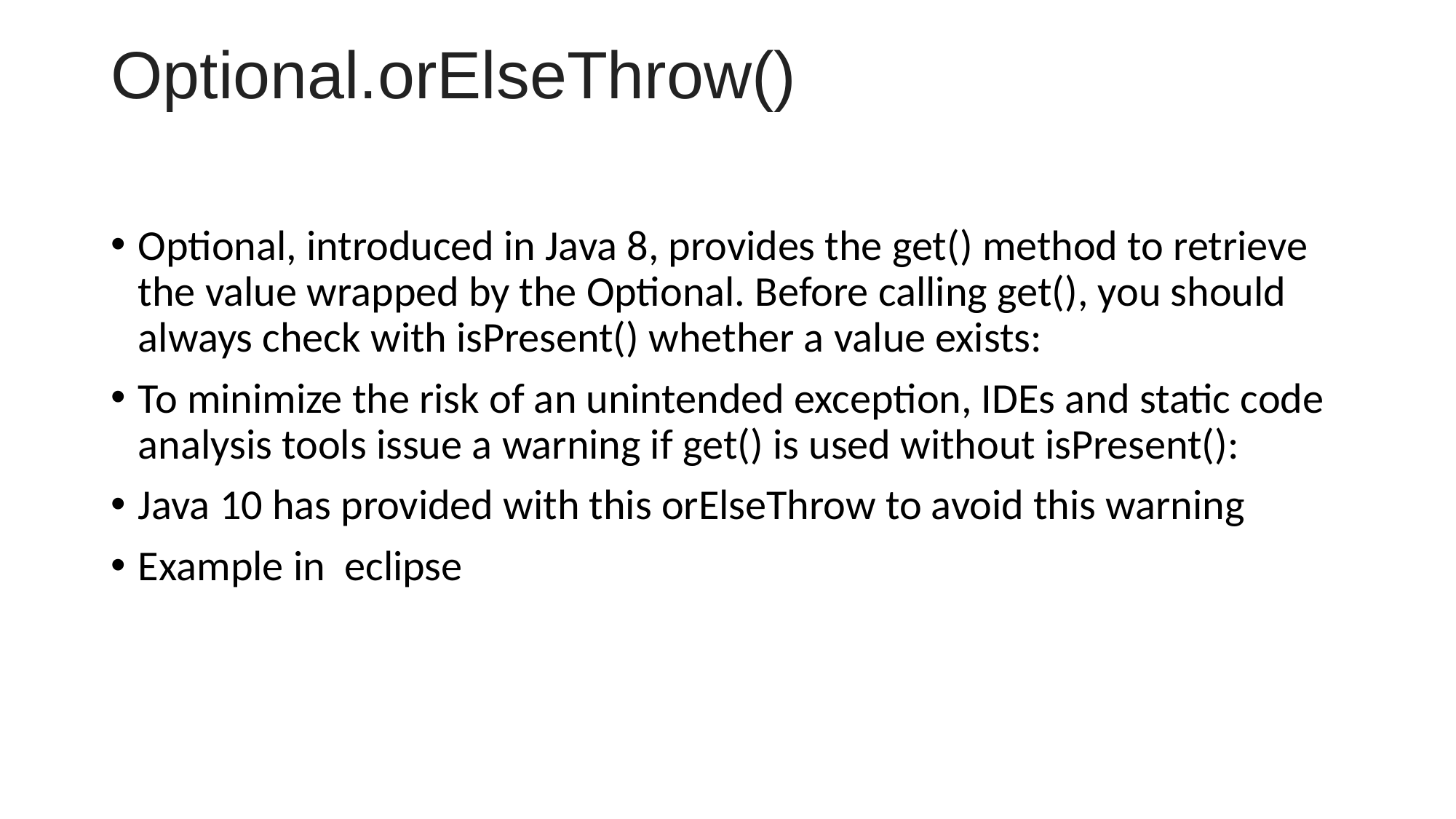

# Optional.orElseThrow()
Optional, introduced in Java 8, provides the get() method to retrieve the value wrapped by the Optional. Before calling get(), you should always check with isPresent() whether a value exists:
To minimize the risk of an unintended exception, IDEs and static code analysis tools issue a warning if get() is used without isPresent():
Java 10 has provided with this orElseThrow to avoid this warning
Example in  eclipse